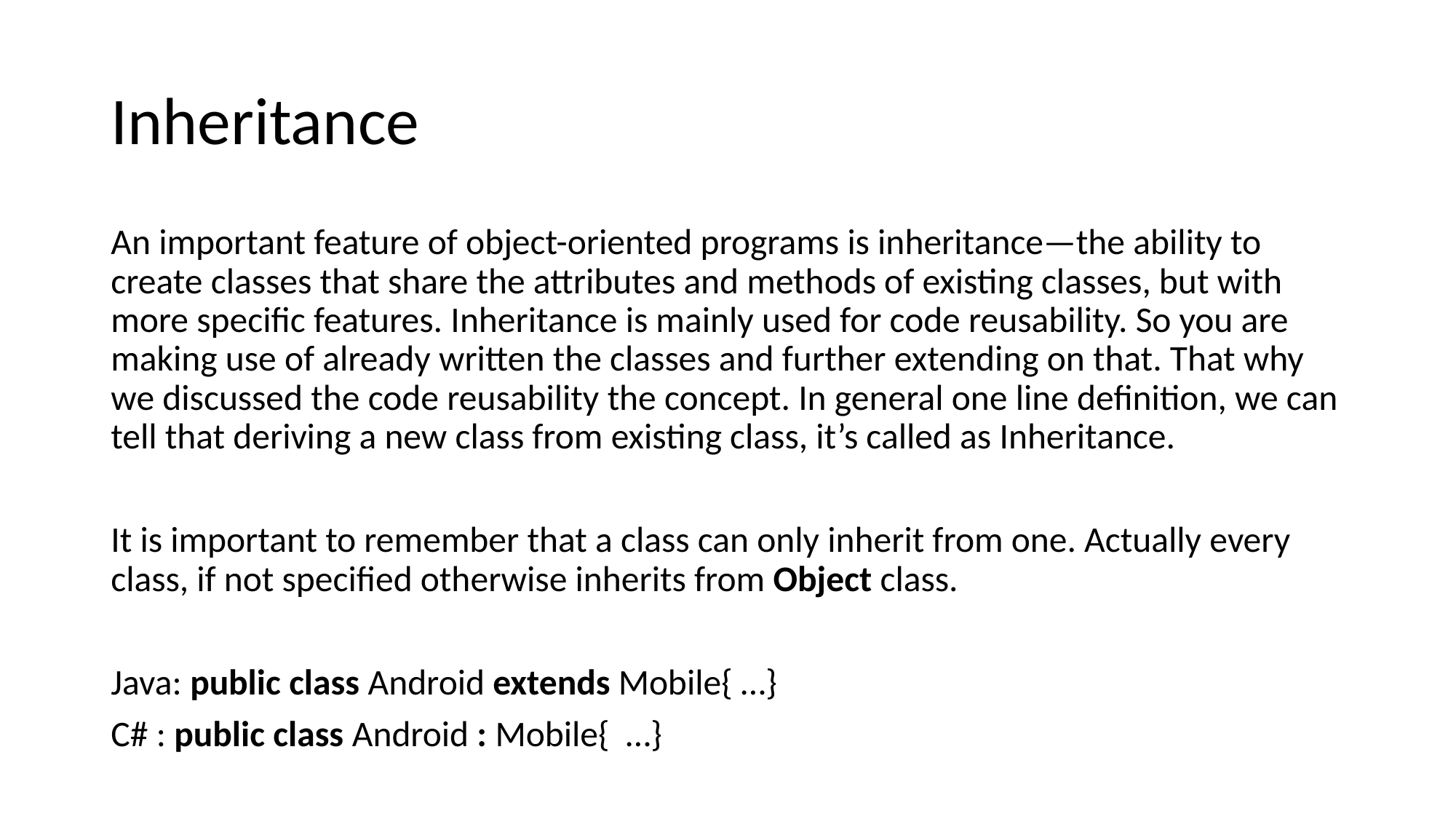

# Inheritance
An important feature of object-oriented programs is inheritance—the ability to create classes that share the attributes and methods of existing classes, but with more specific features. Inheritance is mainly used for code reusability. So you are making use of already written the classes and further extending on that. That why we discussed the code reusability the concept. In general one line definition, we can tell that deriving a new class from existing class, it’s called as Inheritance.

It is important to remember that a class can only inherit from one. Actually every class, if not specified otherwise inherits from Object class.

Java: public class Android extends Mobile{ …}
C# : public class Android : Mobile{  …}